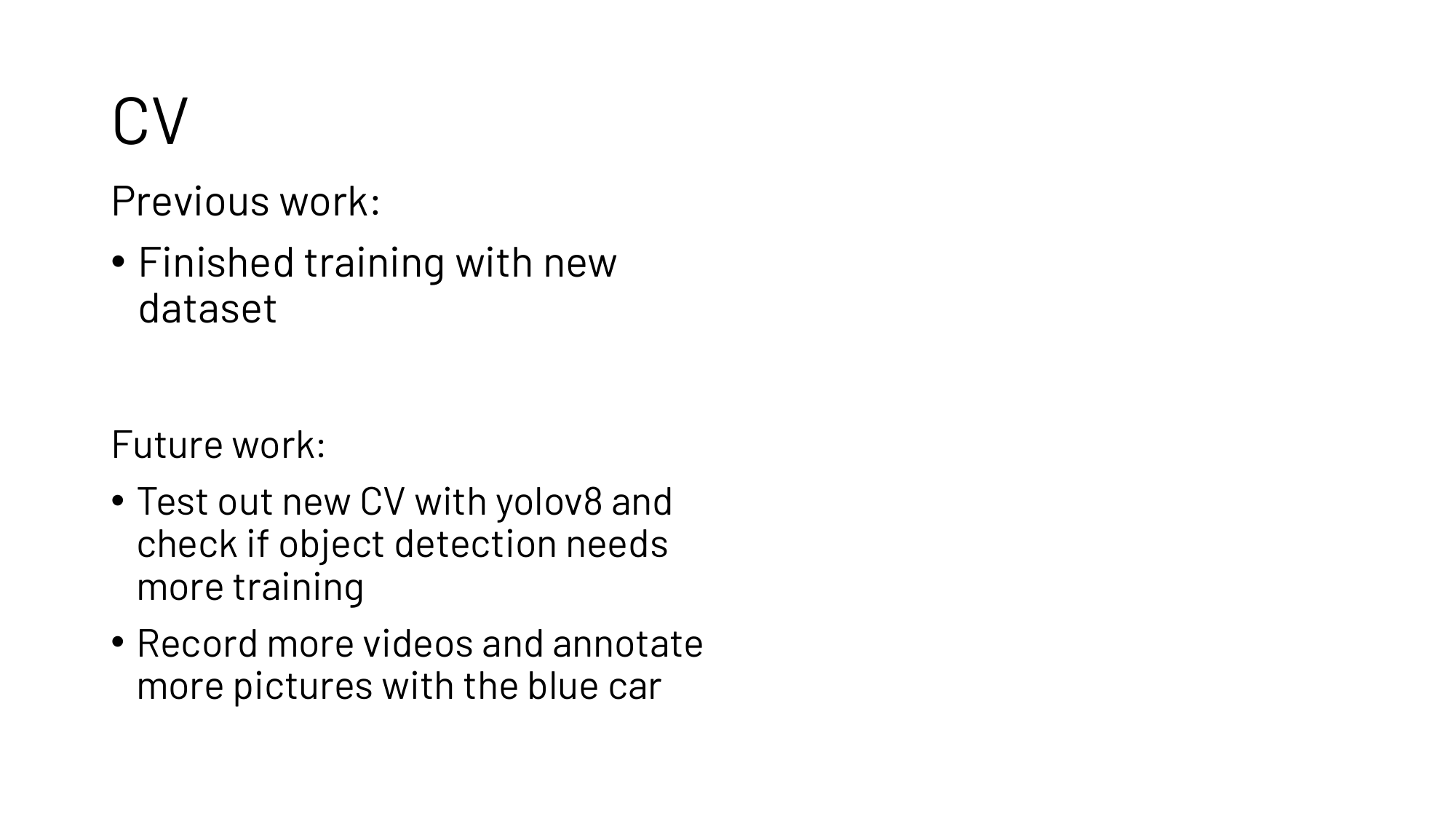

# CV
Previous work:
Finished training with new dataset

Future work:
Test out new CV with yolov8 and check if object detection needs more training
Record more videos and annotate more pictures with the blue car